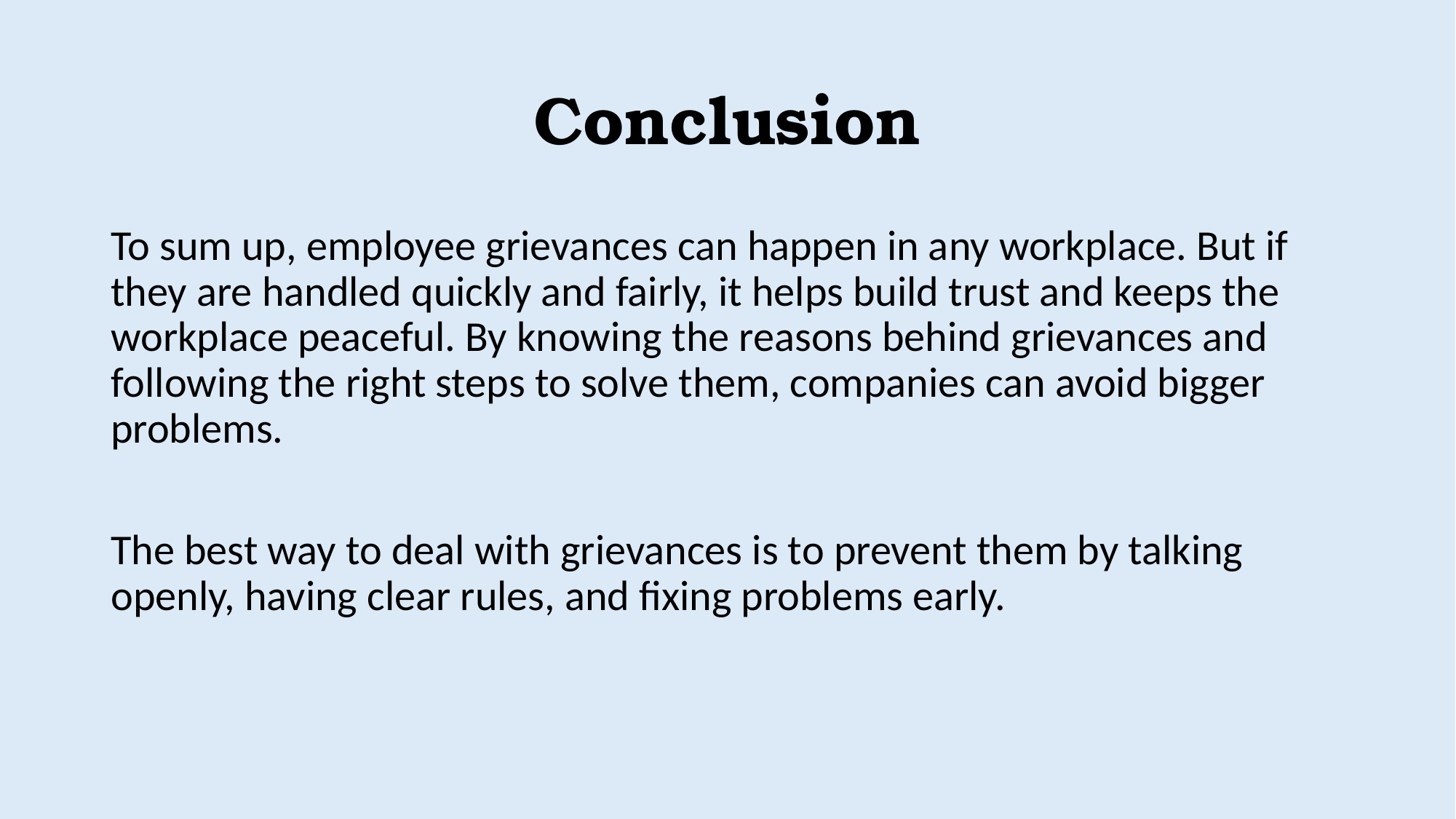

# Conclusion
To sum up, employee grievances can happen in any workplace. But if they are handled quickly and fairly, it helps build trust and keeps the workplace peaceful. By knowing the reasons behind grievances and following the right steps to solve them, companies can avoid bigger problems.

The best way to deal with grievances is to prevent them by talking openly, having clear rules, and fixing problems early.